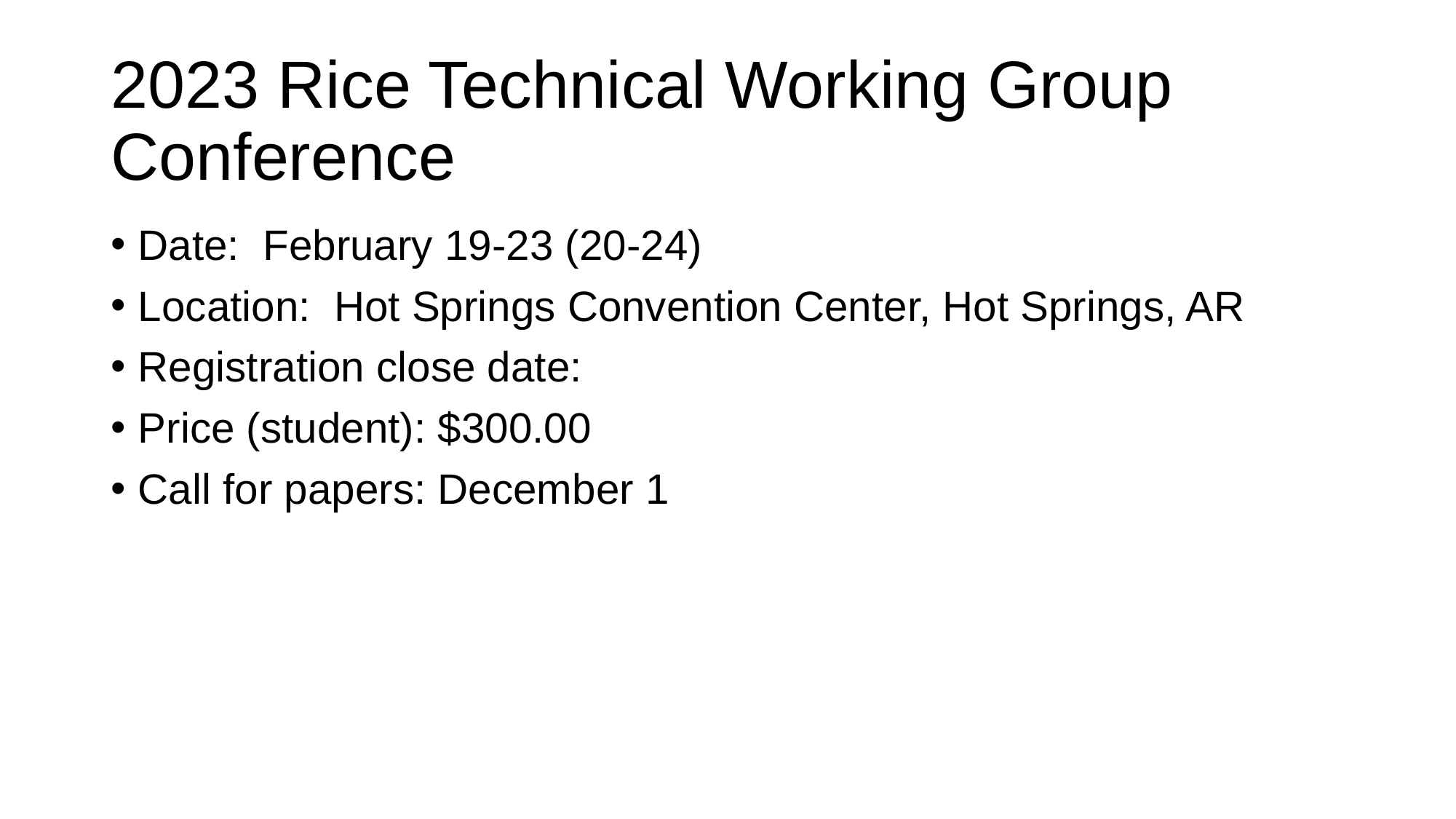

# 2023 Rice Technical Working Group Conference
Date:  February 19-23 (20-24)
Location:  Hot Springs Convention Center, Hot Springs, AR
Registration close date:
Price (student): $300.00
Call for papers: December 1